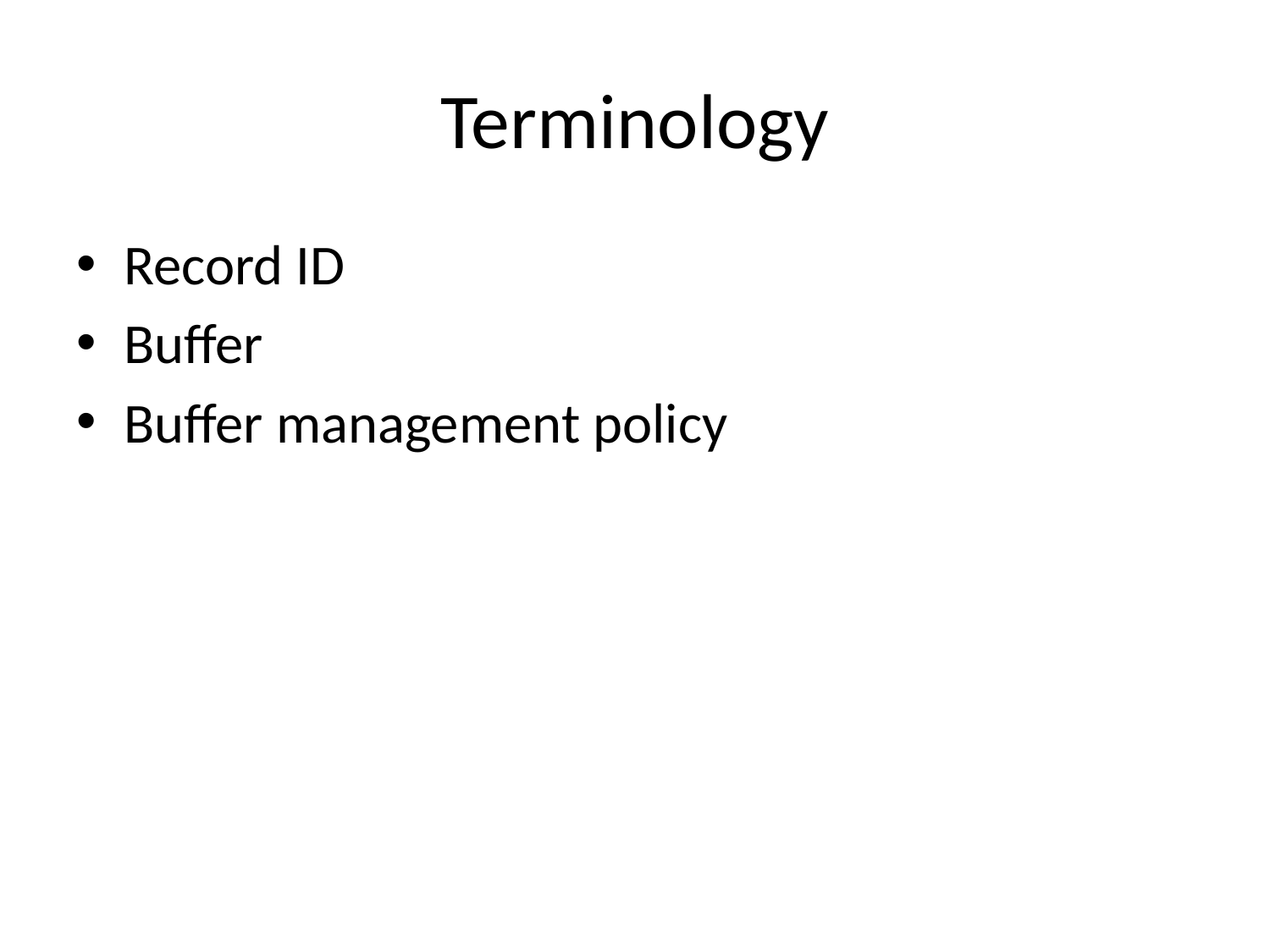

# Terminology
Record ID
Buffer
Buffer management policy